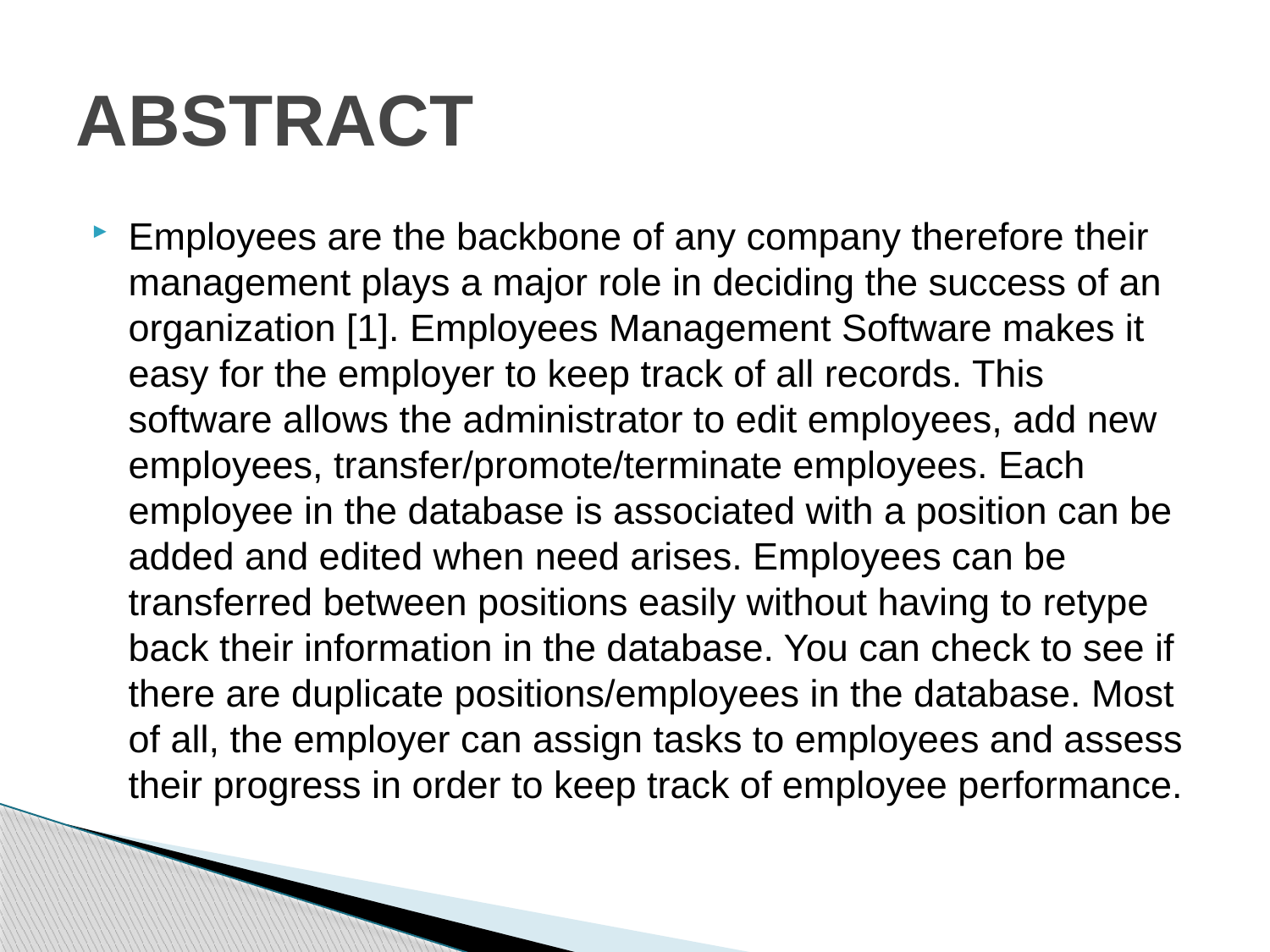

# ABSTRACT
Employees are the backbone of any company therefore their management plays a major role in deciding the success of an organization [1]. Employees Management Software makes it easy for the employer to keep track of all records. This software allows the administrator to edit employees, add new employees, transfer/promote/terminate employees. Each employee in the database is associated with a position can be added and edited when need arises. Employees can be transferred between positions easily without having to retype back their information in the database. You can check to see if there are duplicate positions/employees in the database. Most of all, the employer can assign tasks to employees and assess their progress in order to keep track of employee performance.